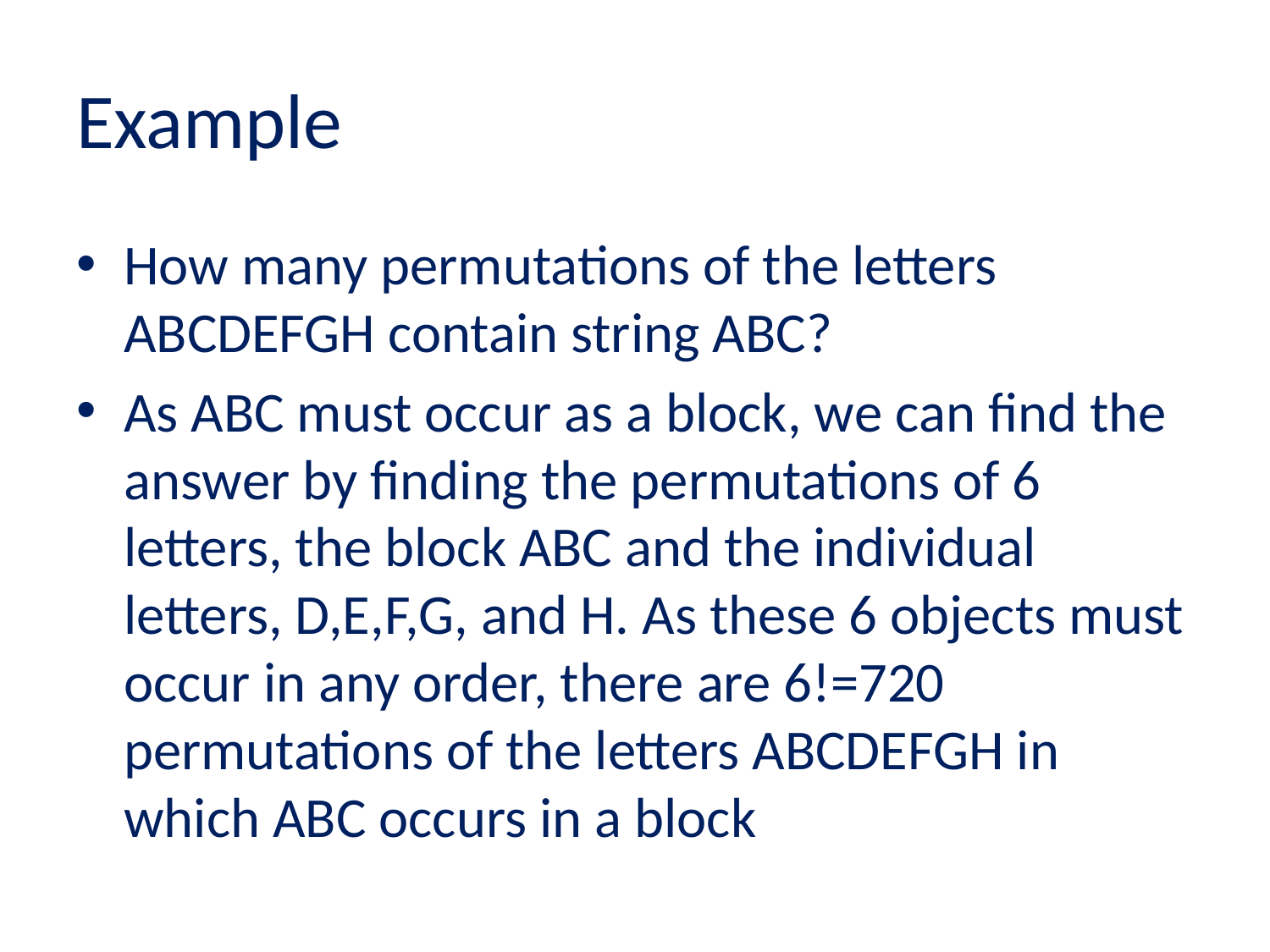

# Example
How many permutations of the letters ABCDEFGH contain string ABC?
As ABC must occur as a block, we can find the answer by finding the permutations of 6 letters, the block ABC and the individual letters, D,E,F,G, and H. As these 6 objects must occur in any order, there are 6!=720 permutations of the letters ABCDEFGH in which ABC occurs in a block
50